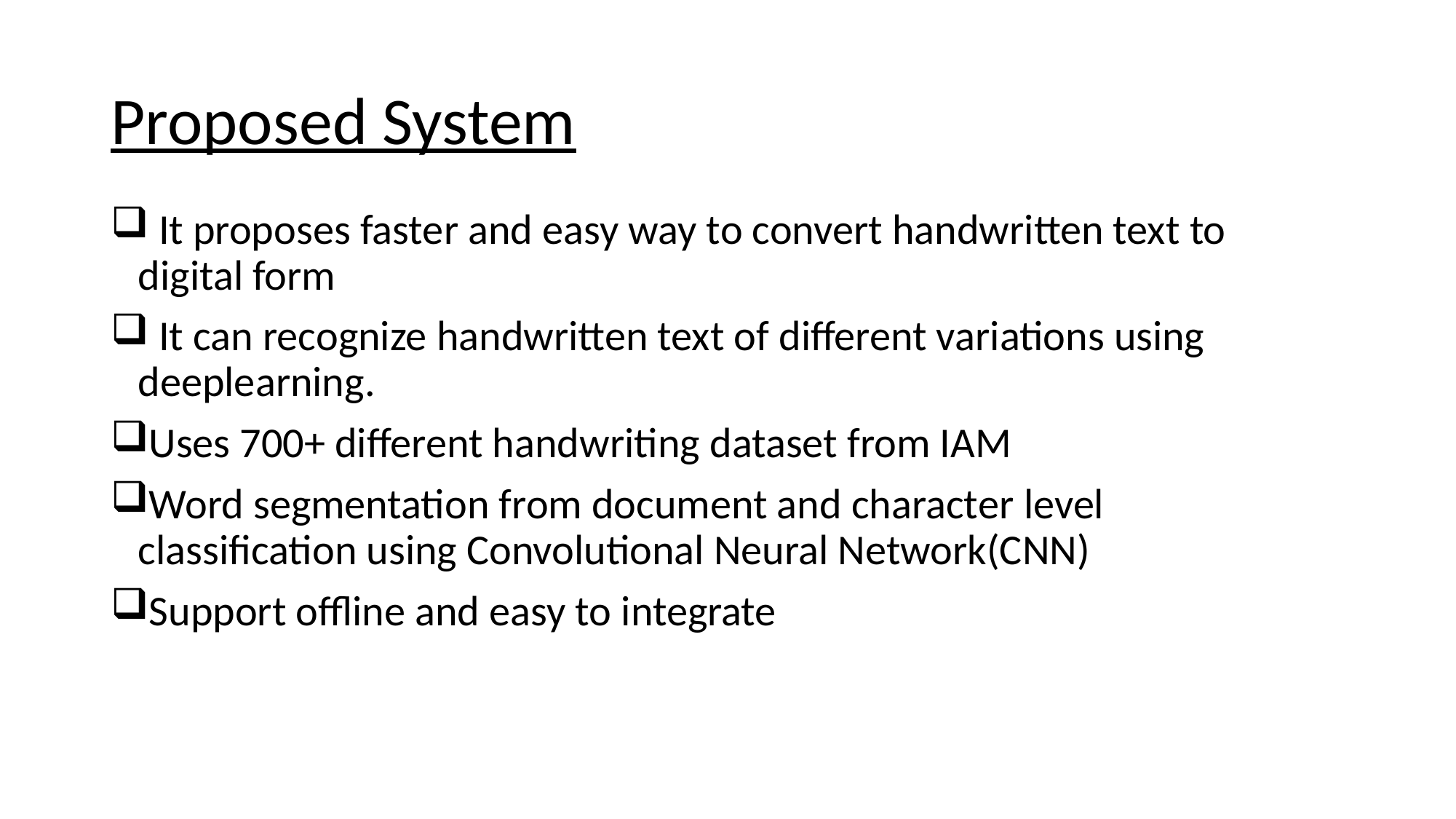

# Proposed System
 It proposes faster and easy way to convert handwritten text to digital form
 It can recognize handwritten text of different variations using deeplearning.
Uses 700+ different handwriting dataset from IAM
Word segmentation from document and character level classification using Convolutional Neural Network(CNN)
Support offline and easy to integrate